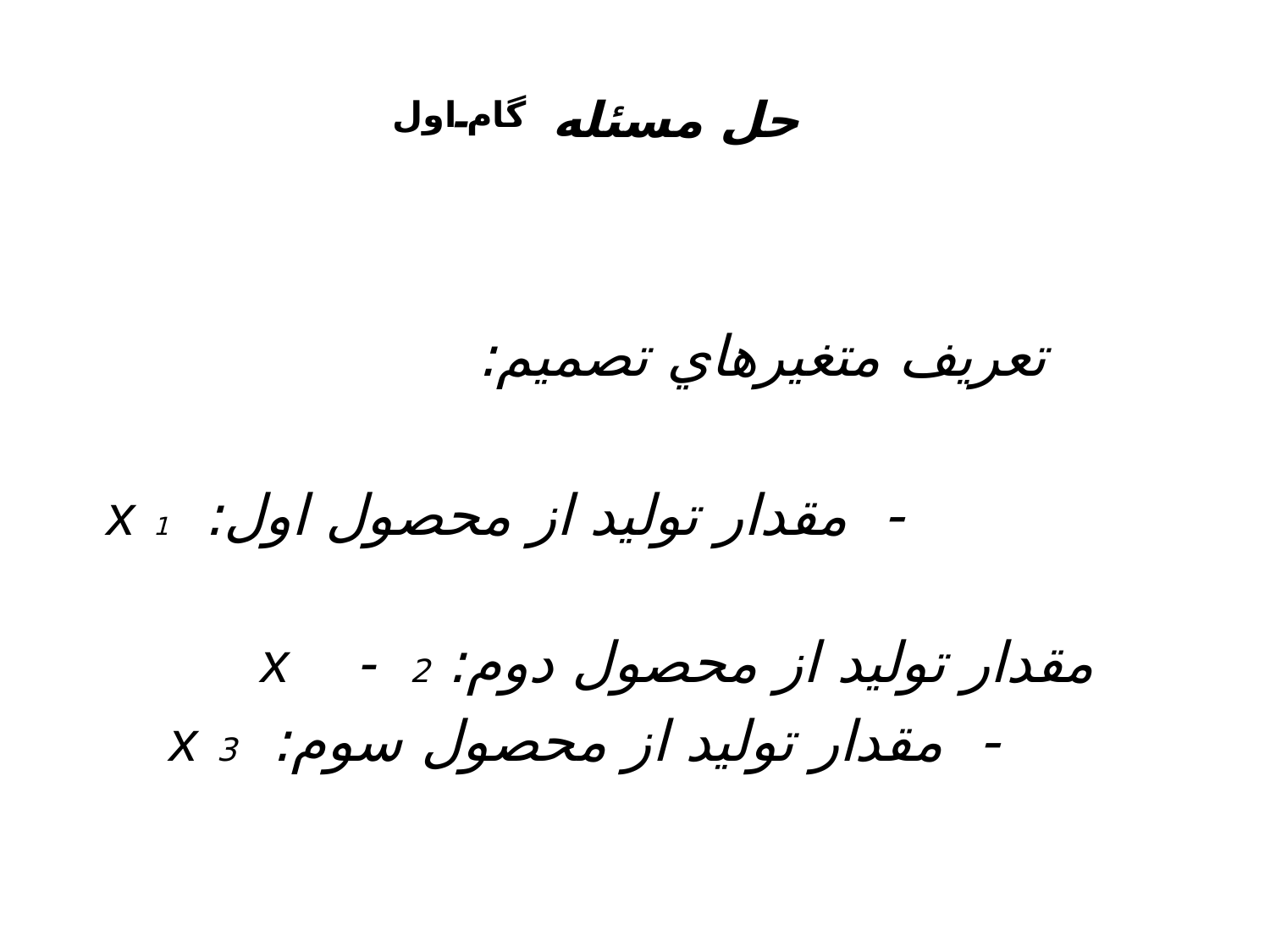

# -      حل مسئله
گام اول

      تعريف متغيرهاي تصميم:

              	 -  مقدار توليد از محصول اول:  1 x
             x	-  مقدار توليد از محصول دوم: 2
			-  مقدار توليد از محصول سوم:  3 x